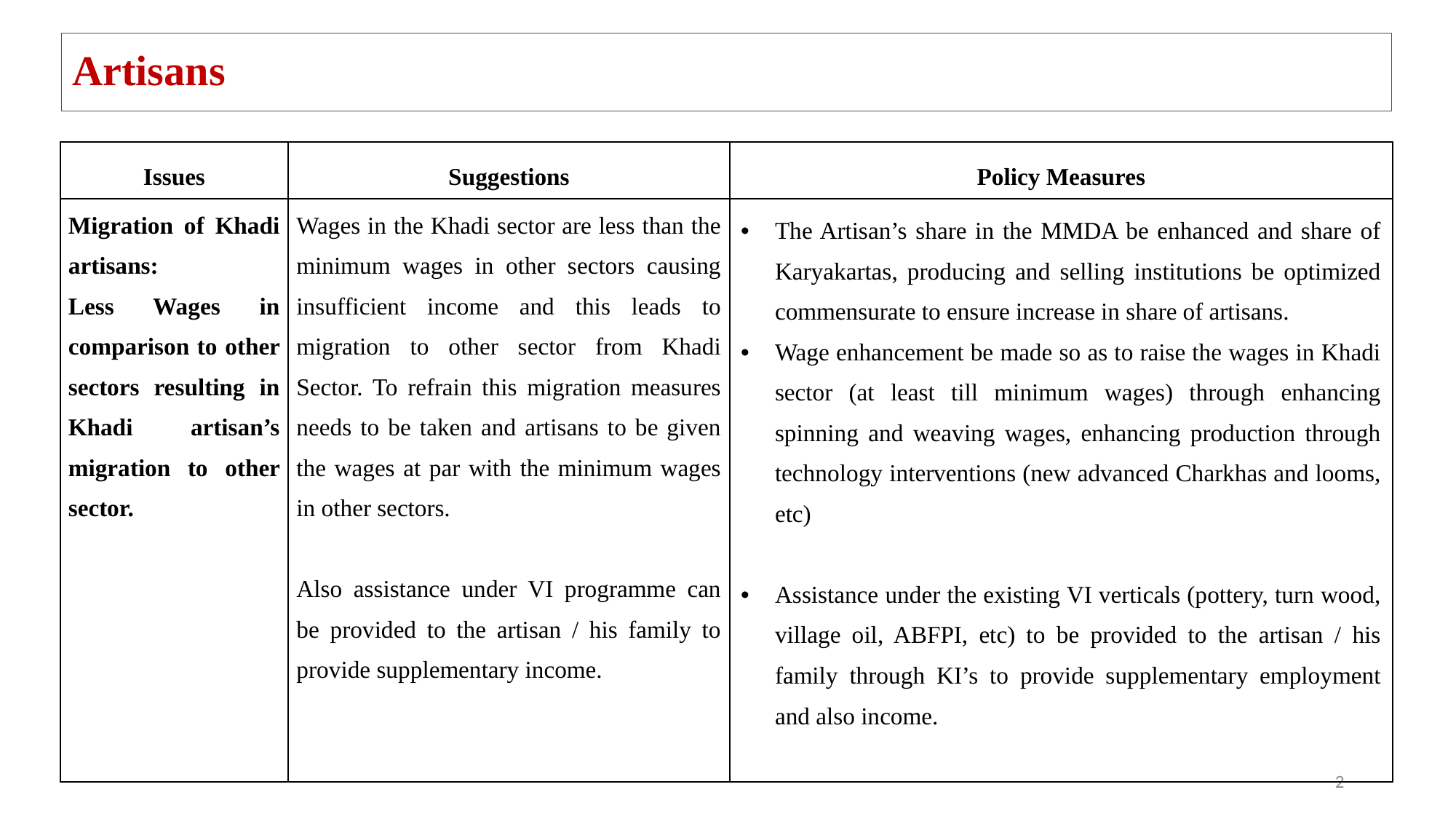

# Artisans
| Issues | Suggestions | Policy Measures |
| --- | --- | --- |
| Migration of Khadi artisans: Less Wages in comparison to other sectors resulting in Khadi artisan’s migration to other sector. | Wages in the Khadi sector are less than the minimum wages in other sectors causing insufficient income and this leads to migration to other sector from Khadi Sector. To refrain this migration measures needs to be taken and artisans to be given the wages at par with the minimum wages in other sectors. Also assistance under VI programme can be provided to the artisan / his family to provide supplementary income. | The Artisan’s share in the MMDA be enhanced and share of Karyakartas, producing and selling institutions be optimized commensurate to ensure increase in share of artisans. Wage enhancement be made so as to raise the wages in Khadi sector (at least till minimum wages) through enhancing spinning and weaving wages, enhancing production through technology interventions (new advanced Charkhas and looms, etc) Assistance under the existing VI verticals (pottery, turn wood, village oil, ABFPI, etc) to be provided to the artisan / his family through KI’s to provide supplementary employment and also income. |
2